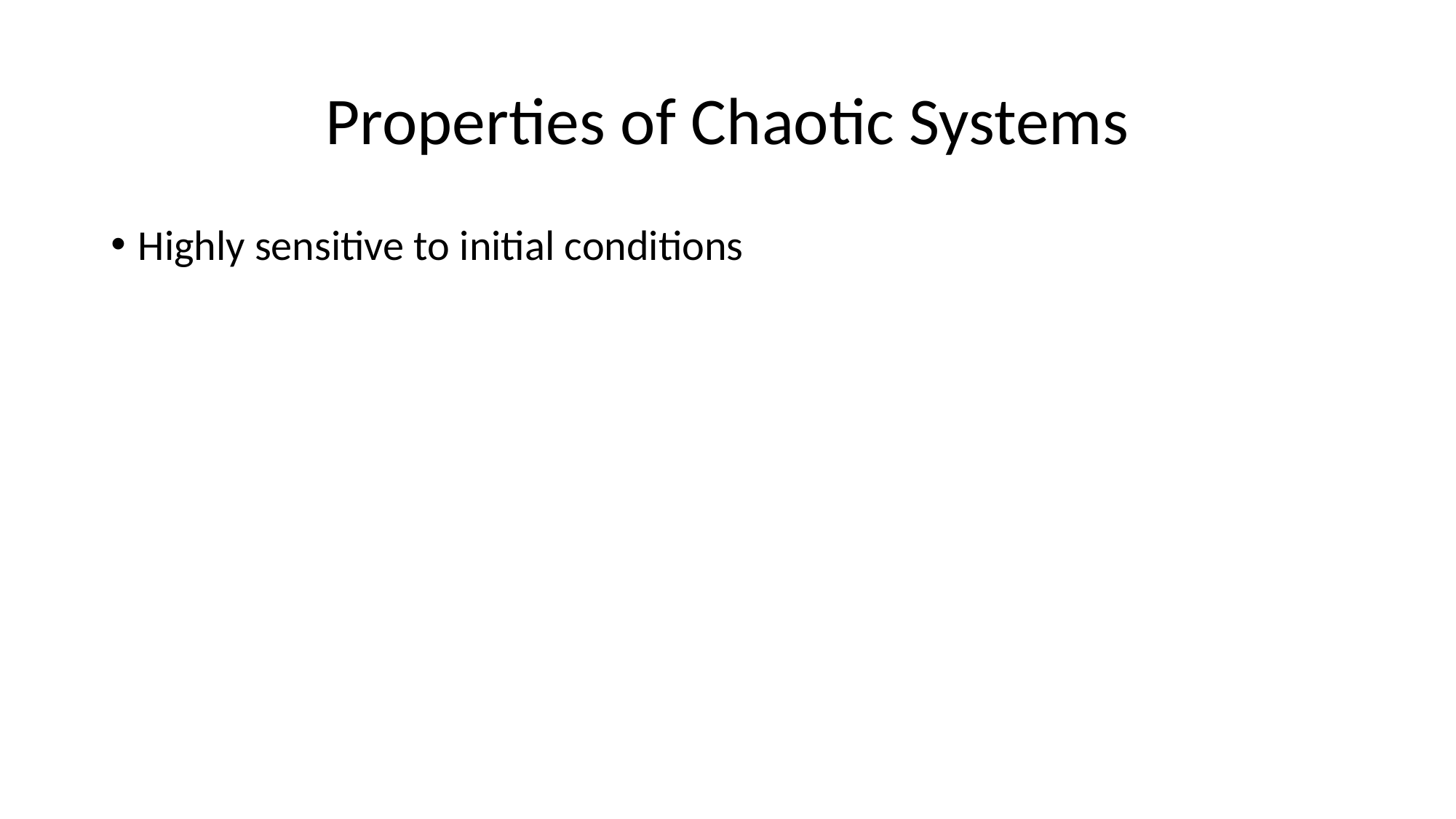

# Properties of Chaotic Systems
Highly sensitive to initial conditions